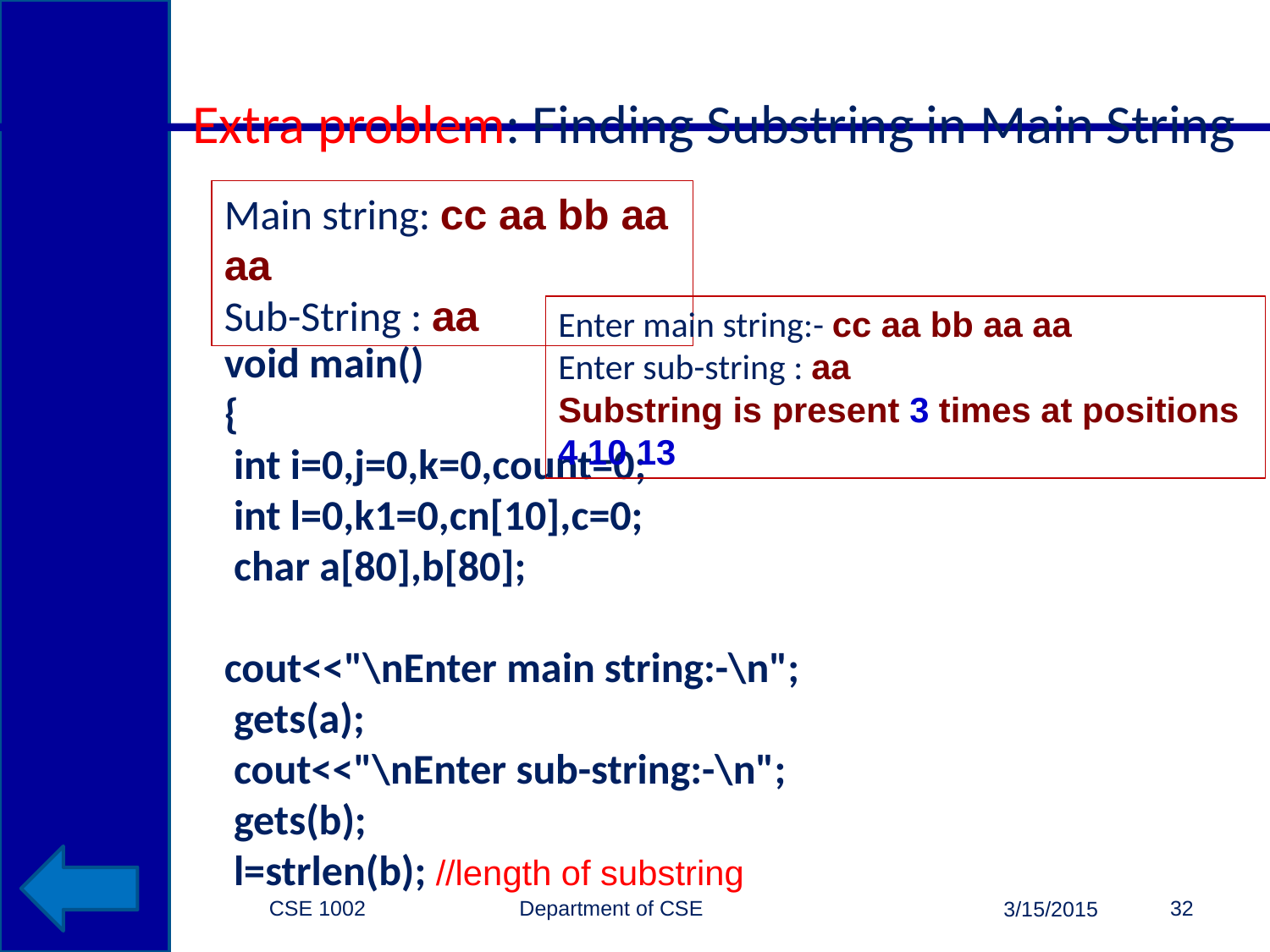

# Extra problem: Finding Substring in Main String
Main string: cc aa bb aa aa
Sub-String : aa
Enter main string:- cc aa bb aa aa
Enter sub-string : aa
Substring is present 3 times at positions 4 10 13
void main()
{
 int i=0,j=0,k=0,count=0;
 int l=0,k1=0,cn[10],c=0;
 char a[80],b[80];

cout<<"\nEnter main string:-\n";
 gets(a);
 cout<<"\nEnter sub-string:-\n";
 gets(b);
 l=strlen(b); //length of substring

CSE 1002                          Department of CSE
32
3/15/2015